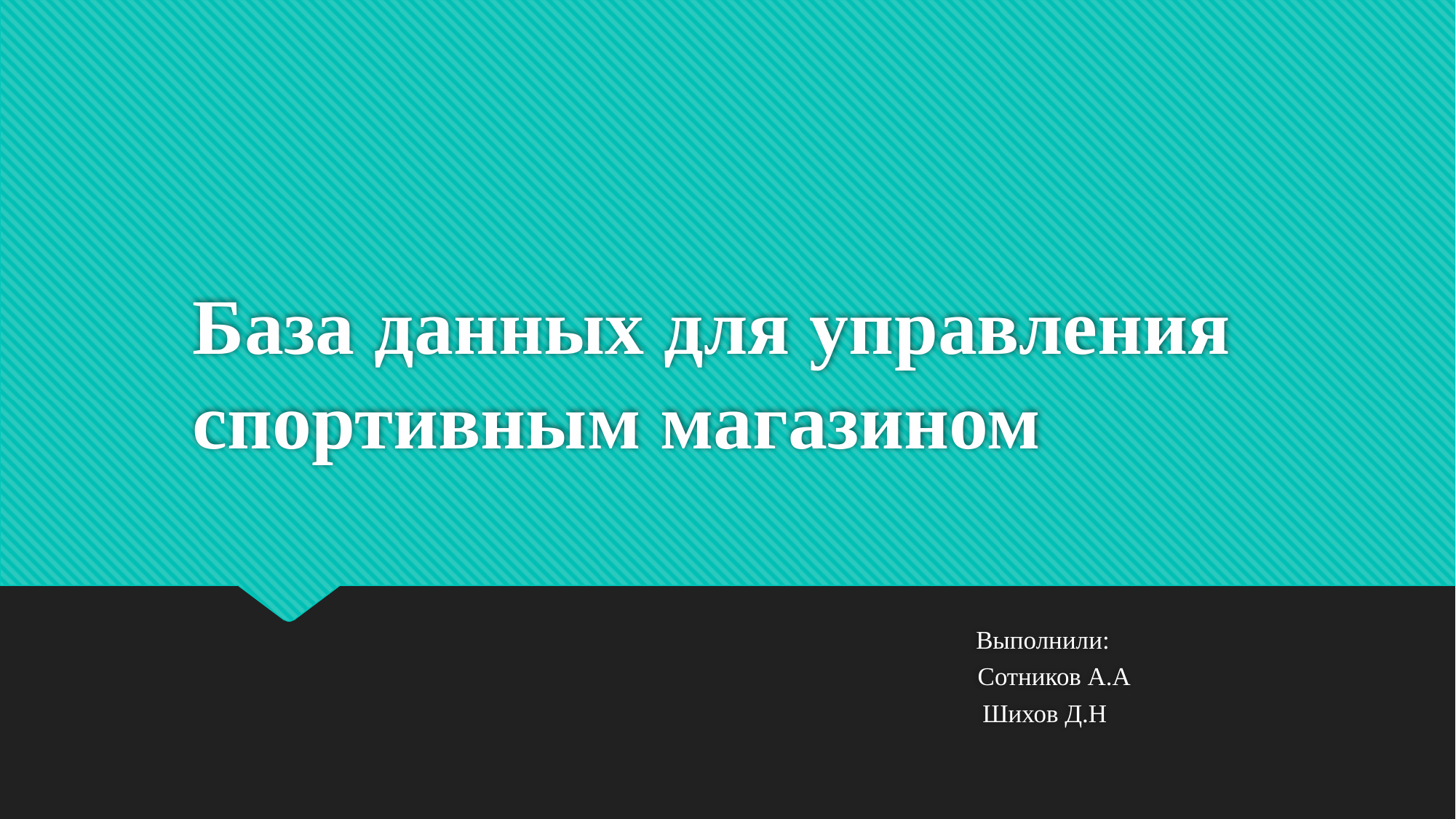

# База данных для управления спортивным магазином
   Выполнили:
    Сотников А.А
Шихов Д.Н